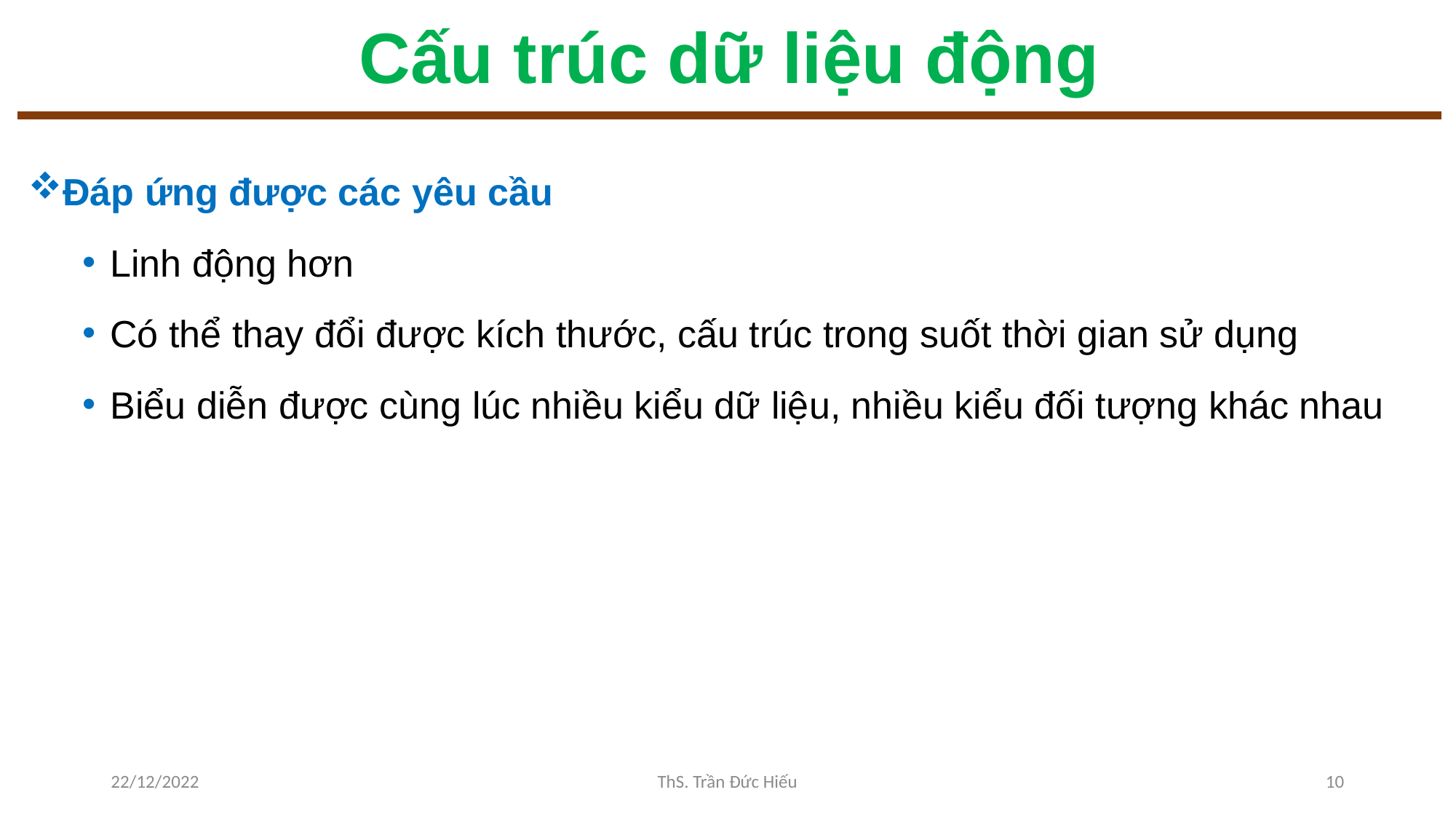

# Cấu trúc dữ liệu động
Đáp ứng được các yêu cầu
Linh động hơn
Có thể thay đổi được kích thước, cấu trúc trong suốt thời gian sử dụng
Biểu diễn được cùng lúc nhiều kiểu dữ liệu, nhiều kiểu đối tượng khác nhau

22/12/2022
ThS. Trần Đức Hiếu
10